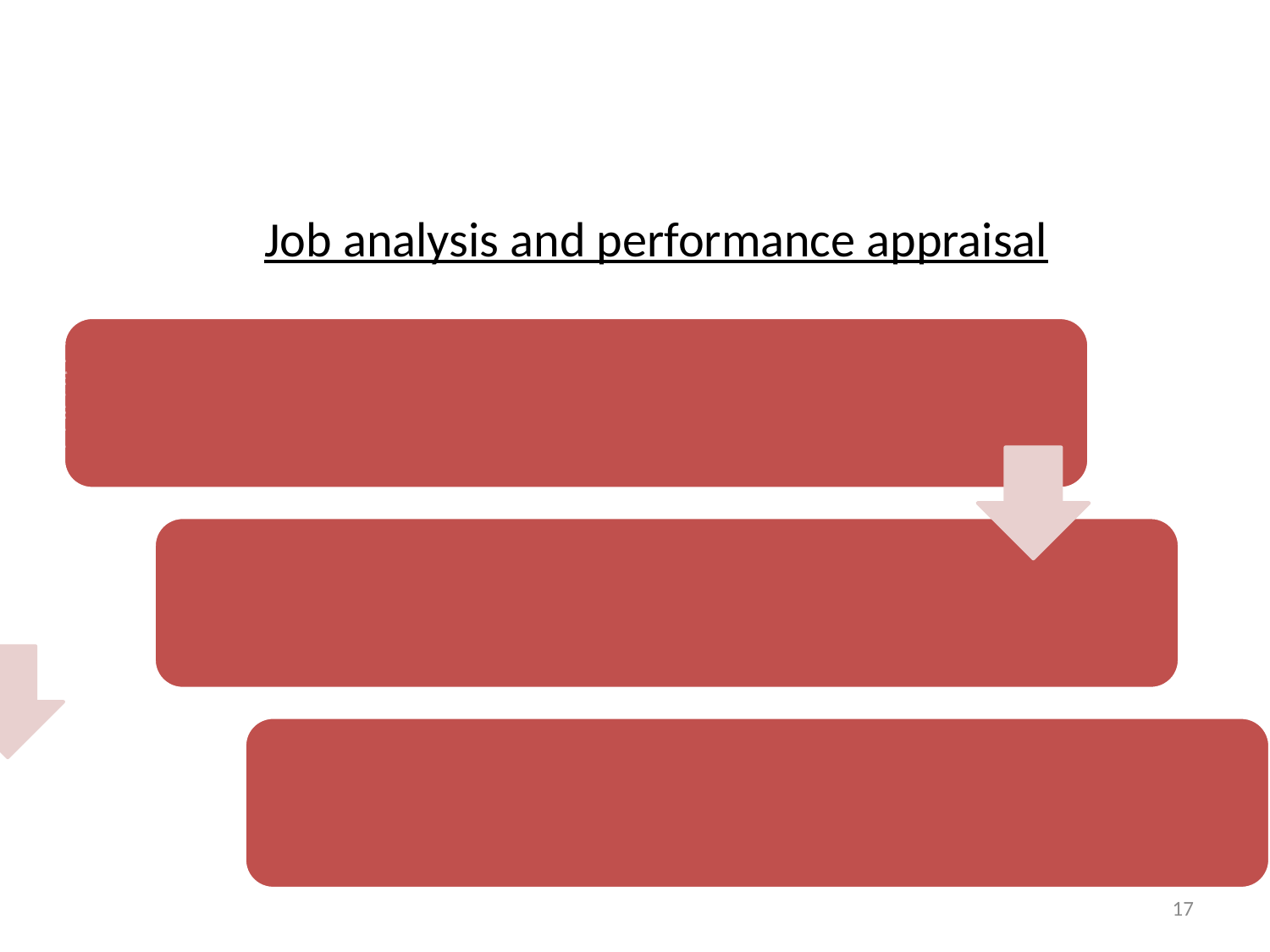

# Job analysis and performance appraisal
Performance appraisal: describe the job – relevant strengths and weaknesses of each individual
17